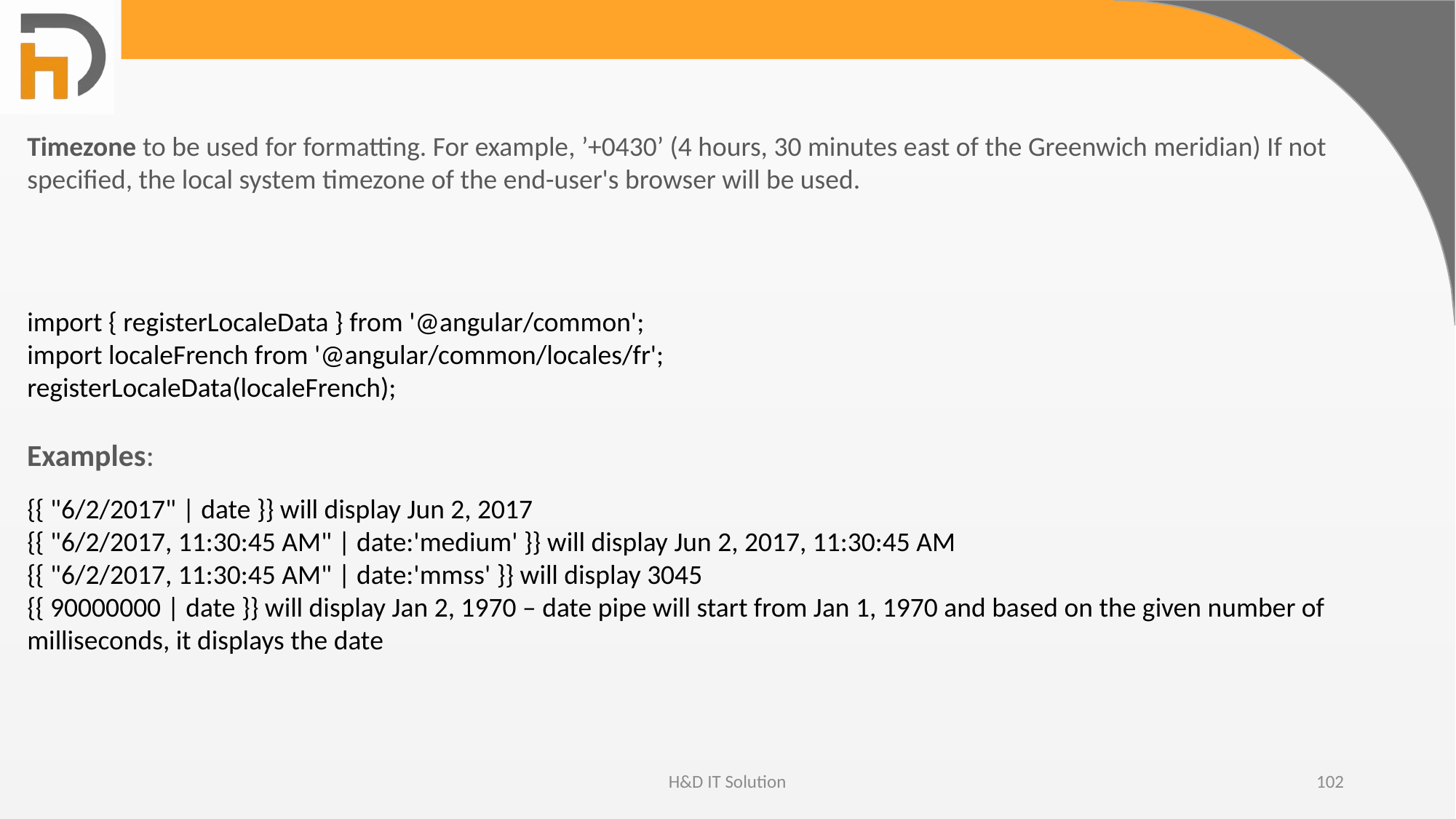

Timezone to be used for formatting. For example, ’+0430’ (4 hours, 30 minutes east of the Greenwich meridian) If not specified, the local system timezone of the end-user's browser will be used.

import { registerLocaleData } from '@angular/common';
import localeFrench from '@angular/common/locales/fr';
registerLocaleData(localeFrench);
Examples:
{{ "6/2/2017" | date }} will display Jun 2, 2017
{{ "6/2/2017, 11:30:45 AM" | date:'medium' }} will display Jun 2, 2017, 11:30:45 AM
{{ "6/2/2017, 11:30:45 AM" | date:'mmss' }} will display 3045
{{ 90000000 | date }} will display Jan 2, 1970 – date pipe will start from Jan 1, 1970 and based on the given number of milliseconds, it displays the date
H&D IT Solution
102